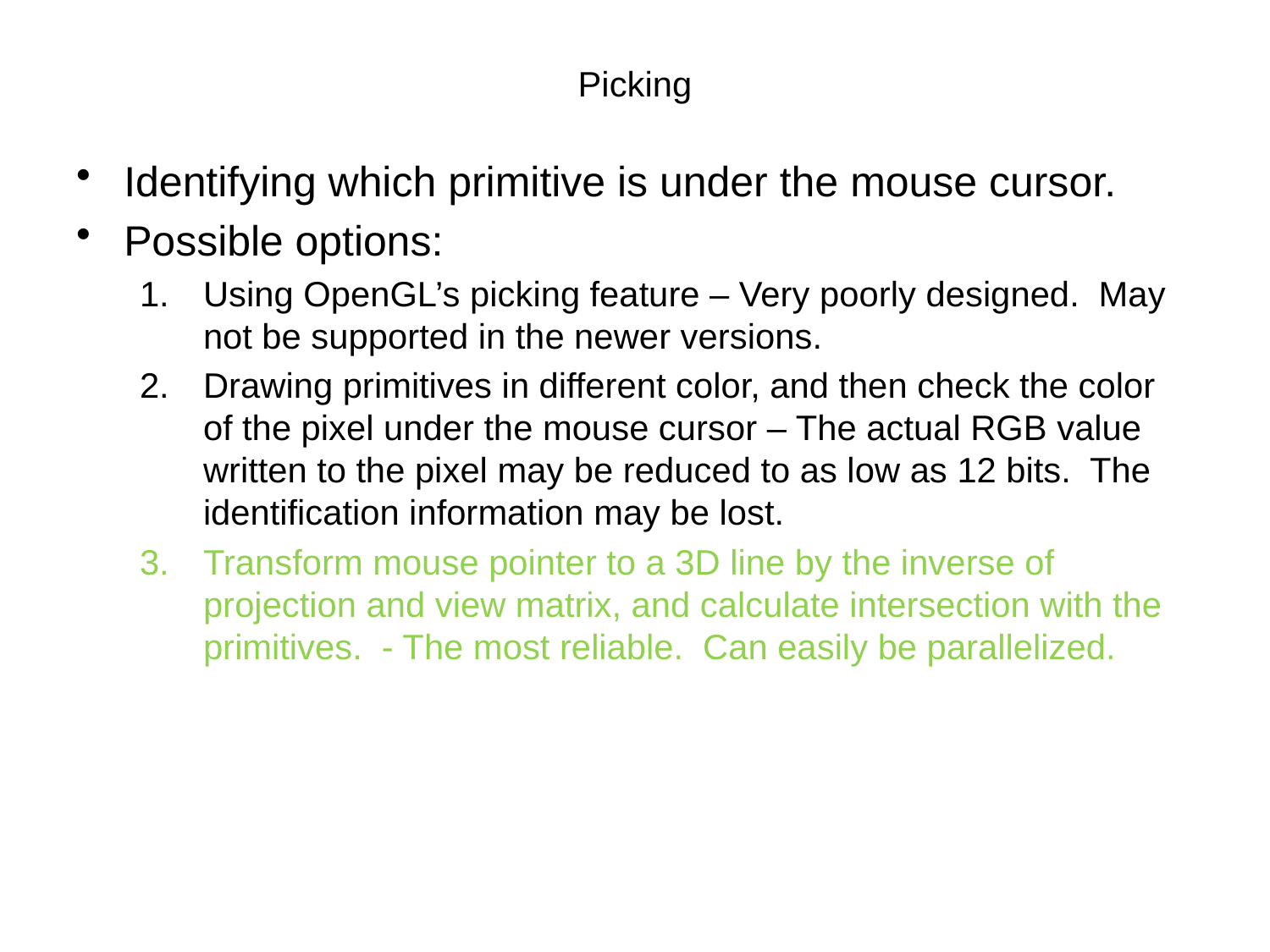

# Picking
Identifying which primitive is under the mouse cursor.
Possible options:
Using OpenGL’s picking feature – Very poorly designed.  May not be supported in the newer versions.
Drawing primitives in different color, and then check the color of the pixel under the mouse cursor – The actual RGB value written to the pixel may be reduced to as low as 12 bits.  The identification information may be lost.
Transform mouse pointer to a 3D line by the inverse of projection and view matrix, and calculate intersection with the primitives.  - The most reliable.  Can easily be parallelized.